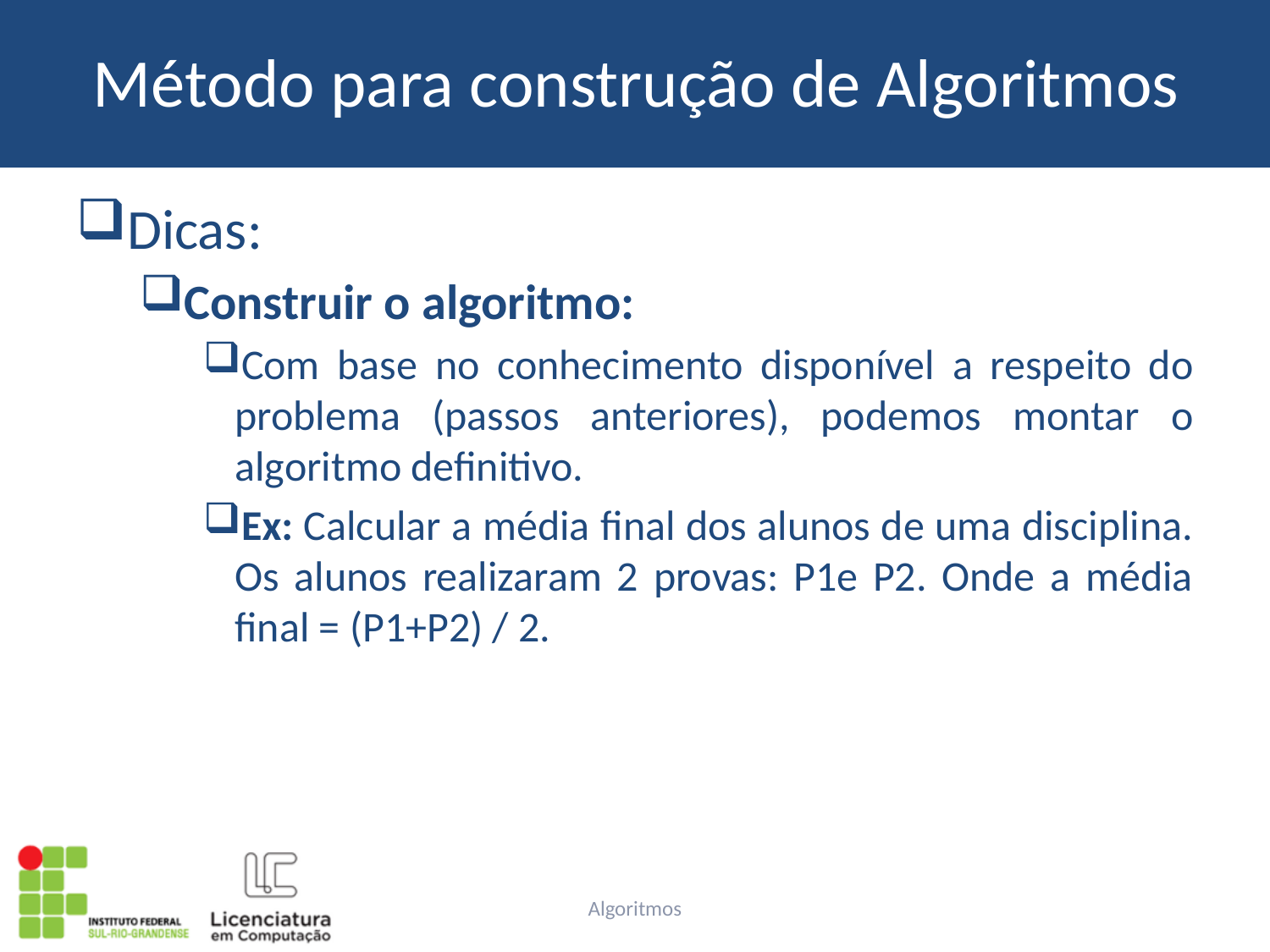

# Método para construção de Algoritmos
Dicas:
Construir o algoritmo:
Com base no conhecimento disponível a respeito do problema (passos anteriores), podemos montar o algoritmo definitivo.
Ex: Calcular a média final dos alunos de uma disciplina. Os alunos realizaram 2 provas: P1e P2. Onde a média final = (P1+P2) / 2.
Algoritmos